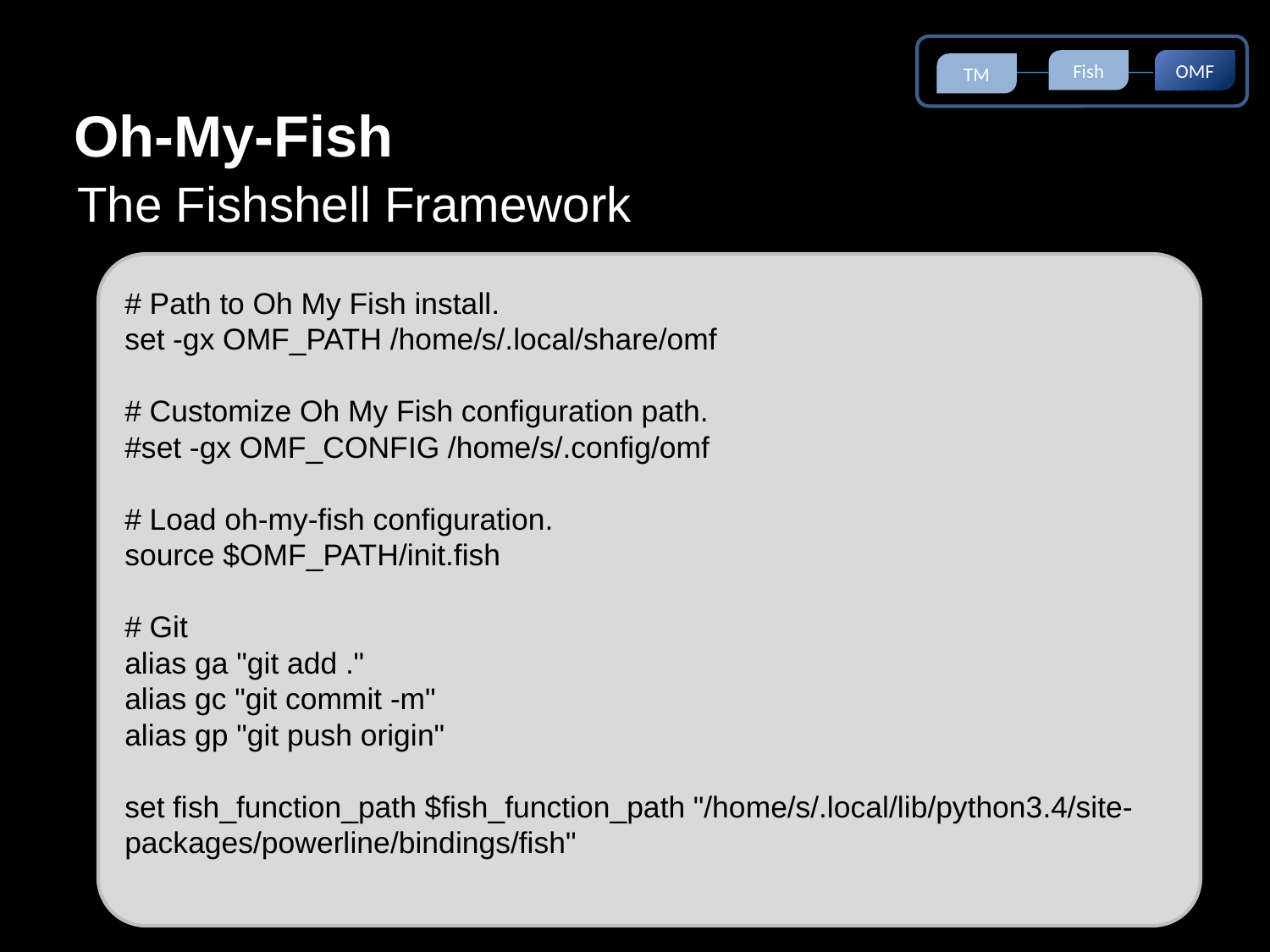

Fish
OMF
TM

Oh-My-Fish

The Fishshell Framework
# Path to Oh My Fish install.
set -gx OMF_PATH /home/s/.local/share/omf

# Customize Oh My Fish configuration path.
#set -gx OMF_CONFIG /home/s/.config/omf

# Load oh-my-fish configuration.
source $OMF_PATH/init.fish

# Git
alias ga "git add ."
alias gc "git commit -m"
alias gp "git push origin"

set fish_function_path $fish_function_path "/home/s/.local/lib/python3.4/site-packages/powerline/bindings/fish"